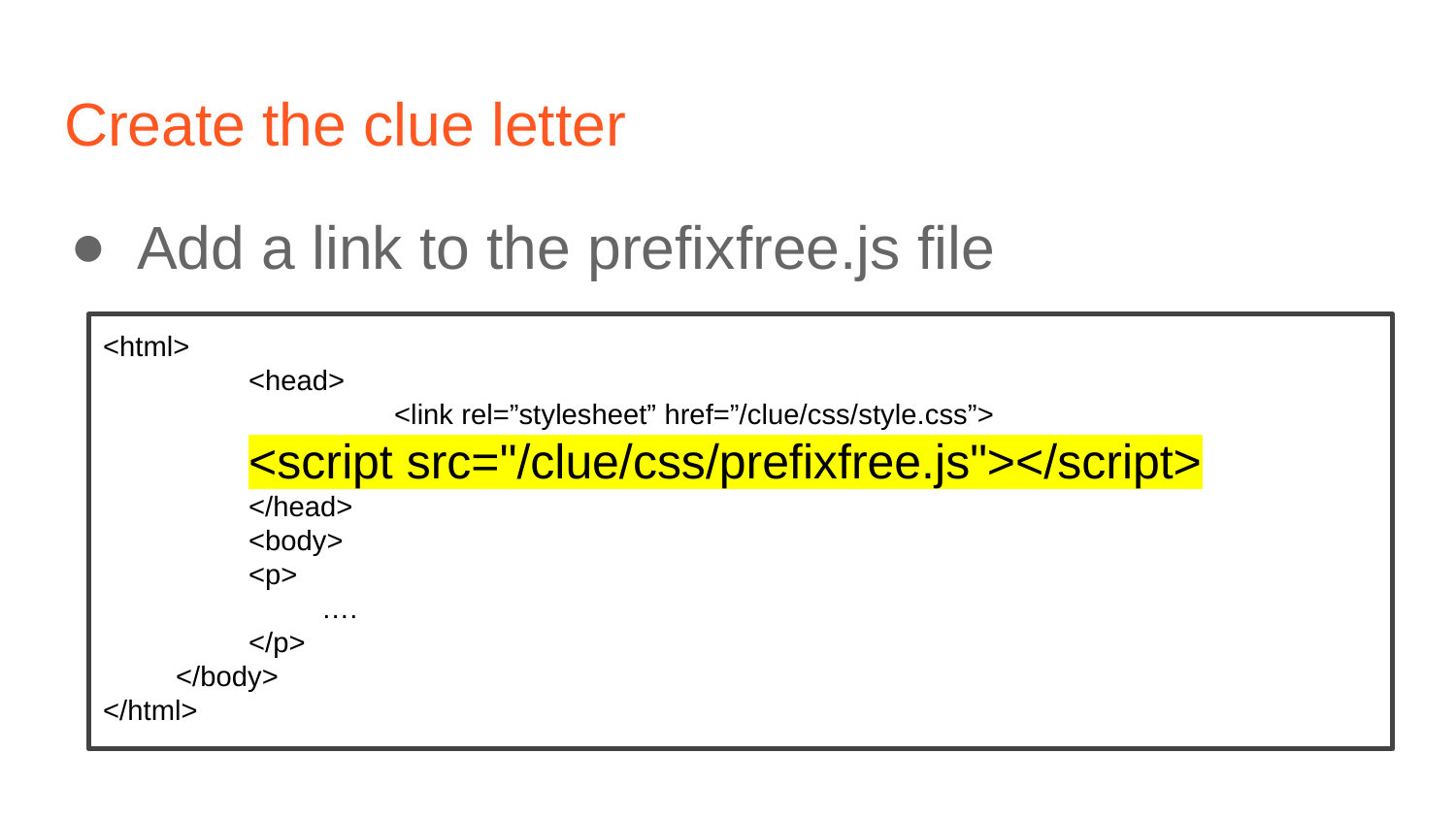

# Create the clue letter
Add a link to the prefixfree.js file
<html>
	<head>
		<link rel=”stylesheet” href=”/clue/css/style.css”>
<script src="/clue/css/prefixfree.js"></script>
	</head>
	<body>
<p>
	….
</p>
</body>
</html>